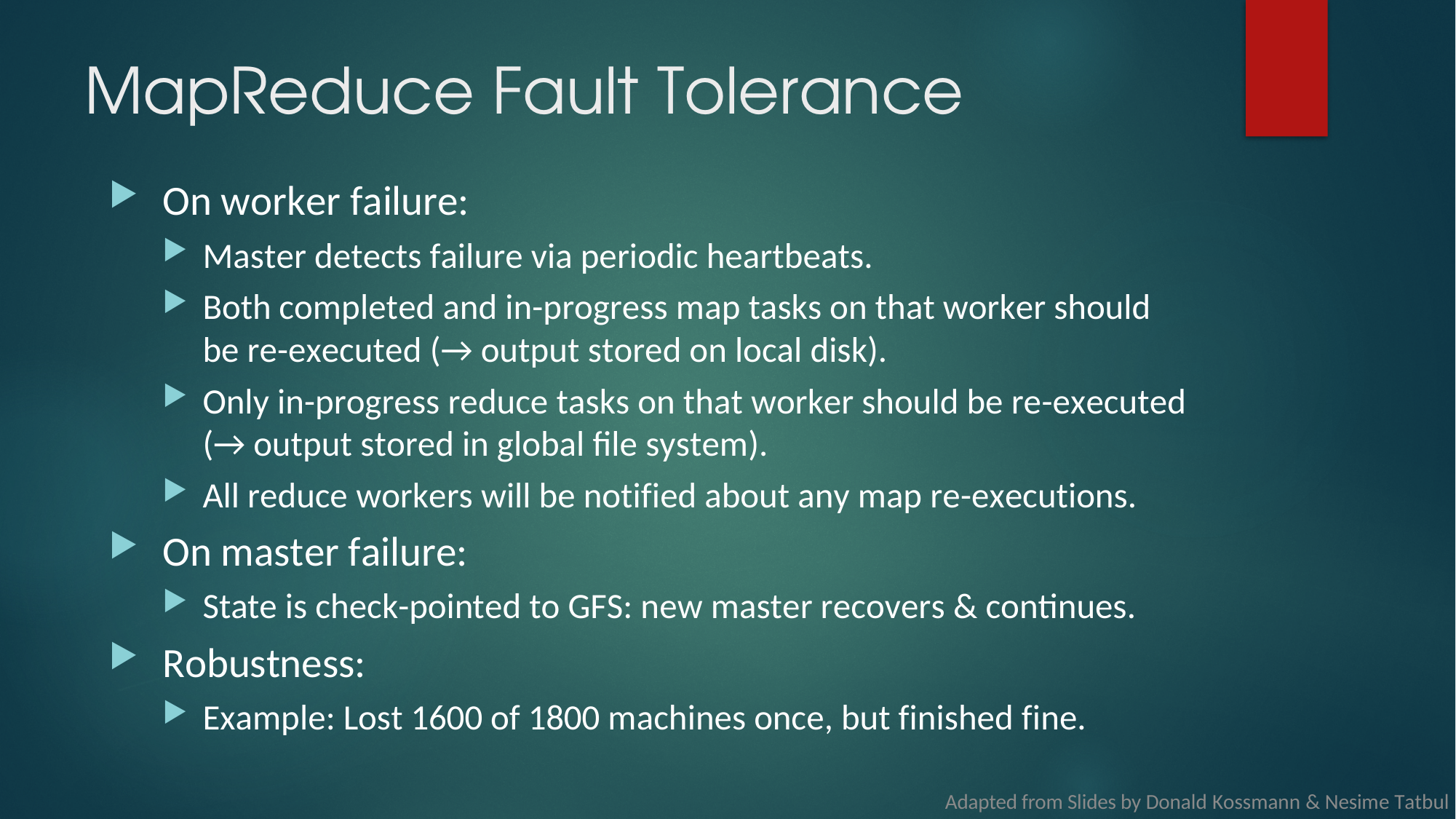

# MapReduce Fault Tolerance
On worker failure:
Master detects failure via periodic heartbeats.
Both completed and in-progress map tasks on that worker should be re-executed (→ output stored on local disk).
Only in-progress reduce tasks on that worker should be re-executed (→ output stored in global file system).
All reduce workers will be notified about any map re-executions.
On master failure:
State is check-pointed to GFS: new master recovers & continues.
Robustness:
Example: Lost 1600 of 1800 machines once, but finished fine.

Adapted from Slides by Donald Kossmann & Nesime Tatbul